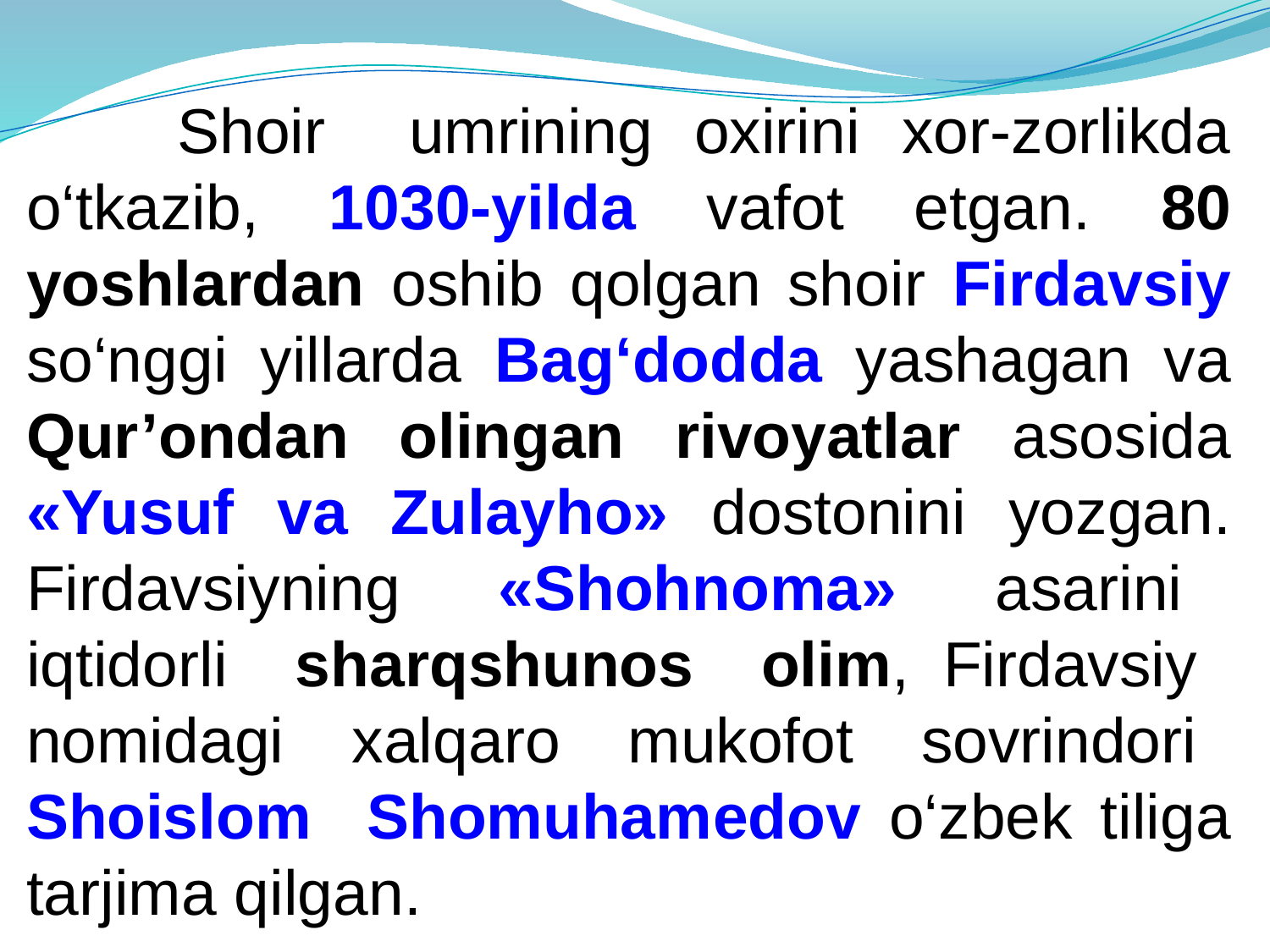

Shoir  umrining oxirini xor-zorlikda o‘tkazib, 1030-yilda vafot etgan. 80 yoshlardan oshib qolgan shoir Firdavsiy so‘nggi yillarda Bag‘dodda yashagan va Qur’ondan olingan rivoyatlar asosida «Yusuf va Zulayho» dostonini yozgan. Firdavsiyning  «Shohnoma»  asarini  iqtidorli  sharqshunos  olim, Firdavsiy  nomidagi  xalqaro  mukofot  sovrindori  Shoislom  Shomuhamеdov o‘zbеk tiliga tarjima qilgan.